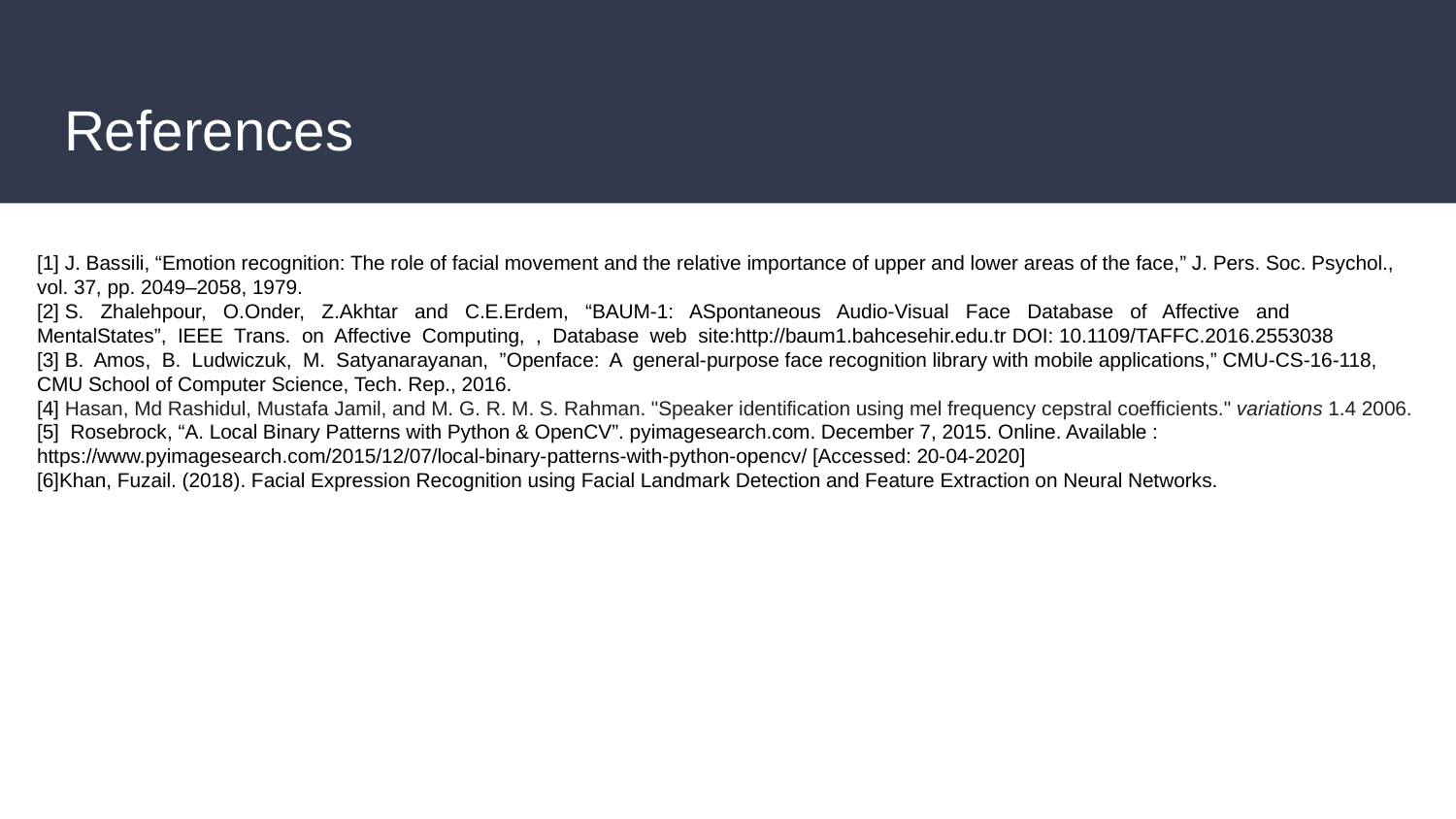

# References
[1] J. Bassili, “Emotion recognition: The role of facial movement and the relative importance of upper and lower areas of the face,” J. Pers. Soc. Psychol., vol. 37, pp. 2049–2058, 1979.
[2] S.   Zhalehpour,   O.Onder,   Z.Akhtar   and   C.E.Erdem,   “BAUM-1:   ASpontaneous   Audio-Visual   Face   Database   of   Affective   and   MentalStates”,  IEEE  Trans.  on  Affective  Computing,  ,  Database  web  site:http://baum1.bahcesehir.edu.tr DOI: 10.1109/TAFFC.2016.2553038
[3] B.  Amos,  B.  Ludwiczuk,  M.  Satyanarayanan,  ”Openface:  A  general-purpose face recognition library with mobile applications,” CMU-CS-16-118, CMU School of Computer Science, Tech. Rep., 2016.
[4] Hasan, Md Rashidul, Mustafa Jamil, and M. G. R. M. S. Rahman. "Speaker identification using mel frequency cepstral coefficients." variations 1.4 2006.
[5]  Rosebrock, “A. Local Binary Patterns with Python & OpenCV”. pyimagesearch.com. December 7, 2015. Online. Available : https://www.pyimagesearch.com/2015/12/07/local-binary-patterns-with-python-opencv/ [Accessed: 20-04-2020]
[6]Khan, Fuzail. (2018). Facial Expression Recognition using Facial Landmark Detection and Feature Extraction on Neural Networks.